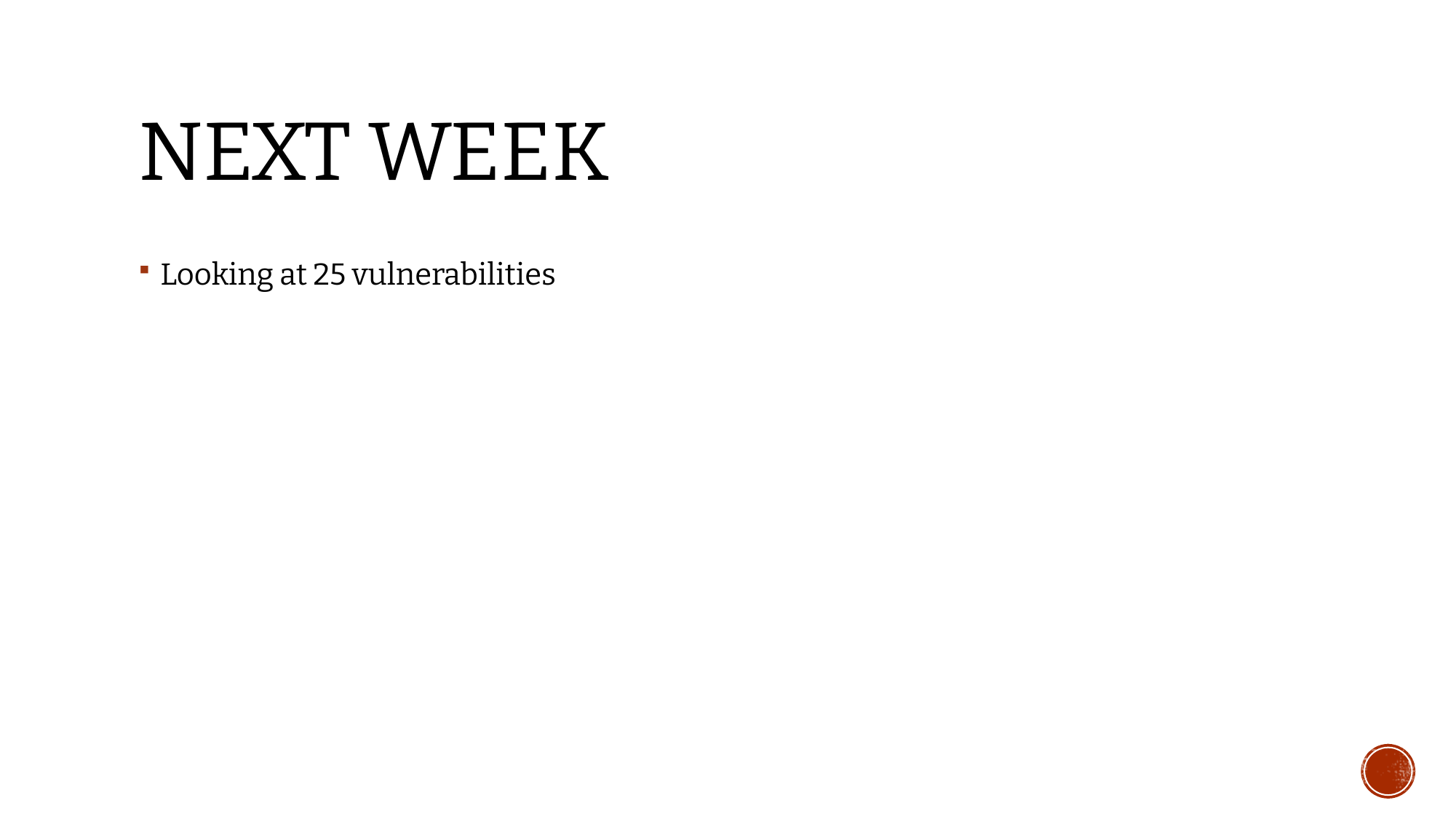

# Next week
Looking at 25 vulnerabilities